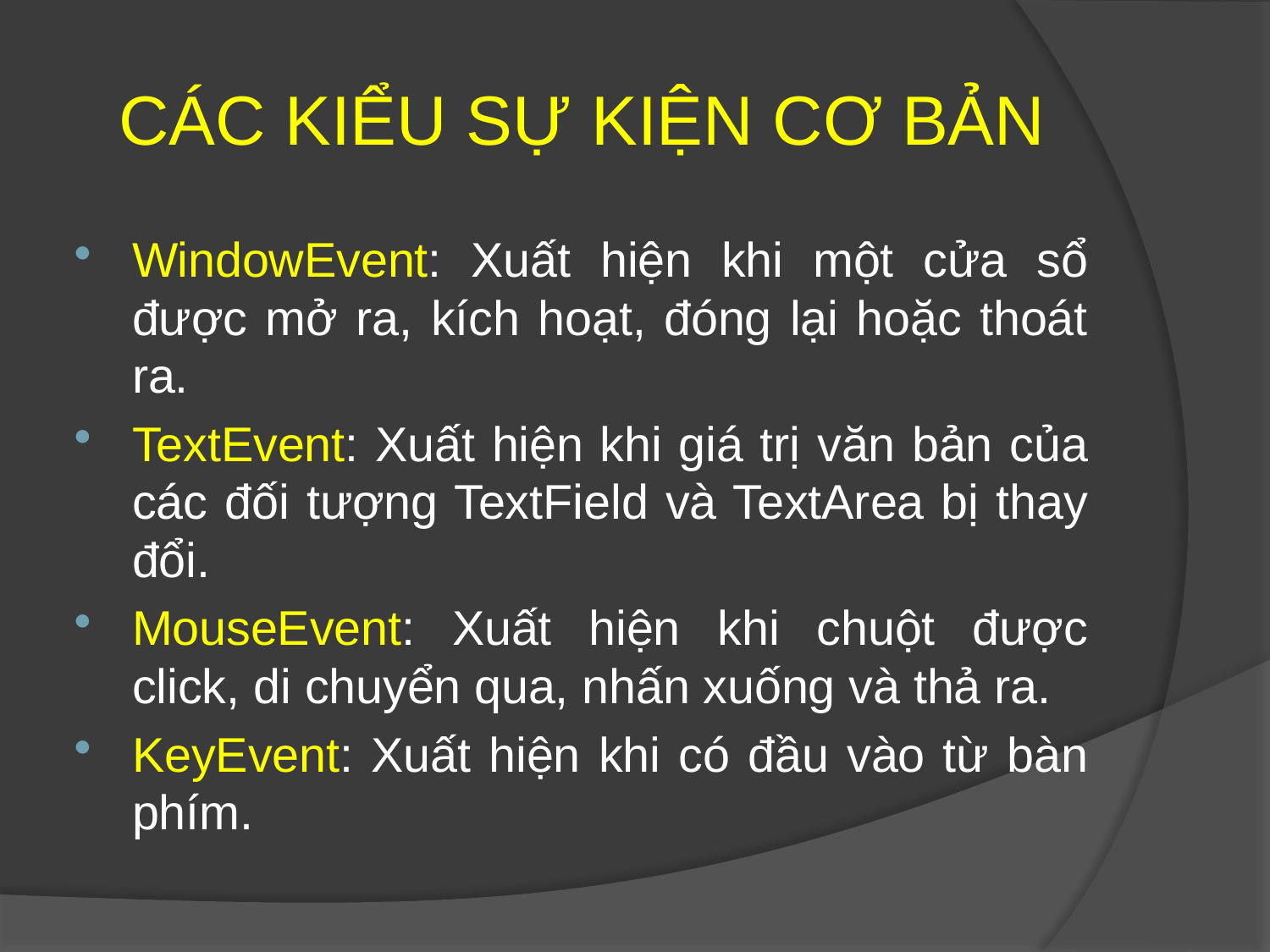

CÁC KIỂU SỰ KIỆN CƠ BẢN
WindowEvent: Xuất hiện khi một cửa sổ được mở ra, kích hoạt, đóng lại hoặc thoát ra.
TextEvent: Xuất hiện khi giá trị văn bản của các đối tượng TextField và TextArea bị thay đổi.
MouseEvent: Xuất hiện khi chuột được click, di chuyển qua, nhấn xuống và thả ra.
KeyEvent: Xuất hiện khi có đầu vào từ bàn phím.